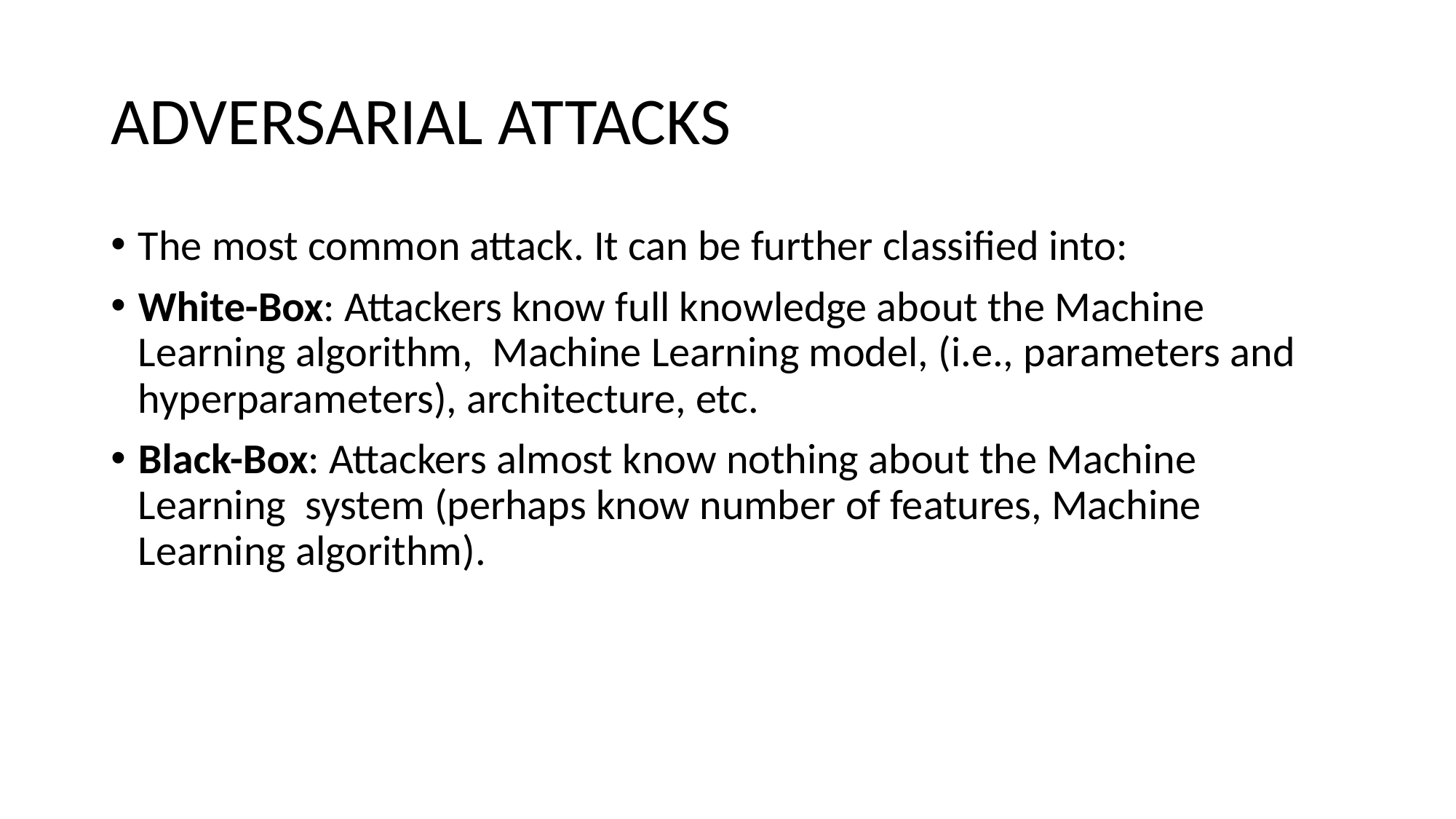

# ADVERSARIAL ATTACKS
The most common attack. It can be further classified into:
White-Box: Attackers know full knowledge about the Machine Learning algorithm,  Machine Learning model, (i.e., parameters and hyperparameters), architecture, etc.
Black-Box: Attackers almost know nothing about the Machine Learning  system (perhaps know number of features, Machine Learning algorithm).